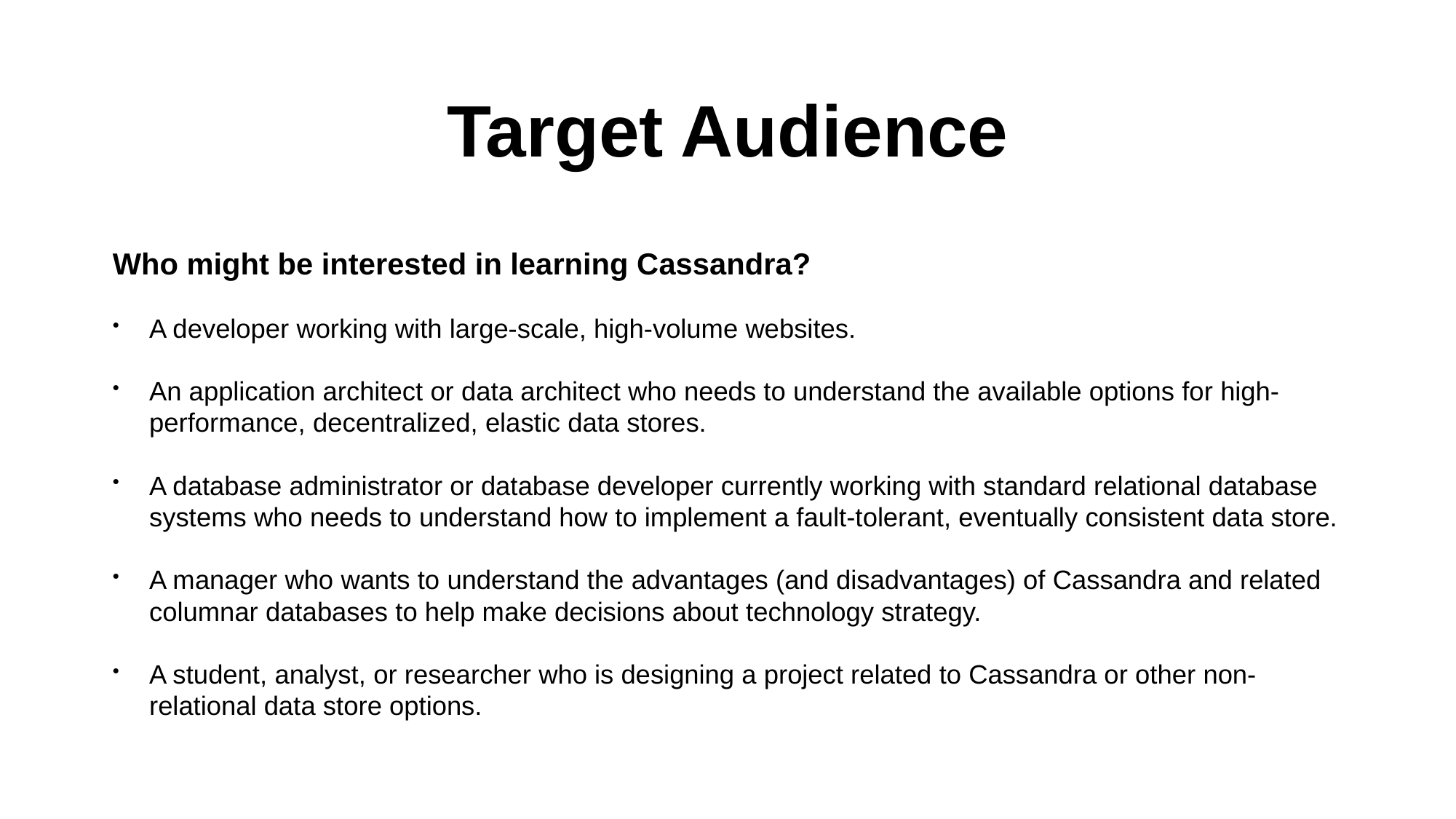

# Target Audience
Who might be interested in learning Cassandra?
A developer working with large-scale, high-volume websites.
An application architect or data architect who needs to understand the available options for high-performance, decentralized, elastic data stores.
A database administrator or database developer currently working with standard relational database systems who needs to understand how to implement a fault-tolerant, eventually consistent data store.
A manager who wants to understand the advantages (and disadvantages) of Cassandra and related columnar databases to help make decisions about technology strategy.
A student, analyst, or researcher who is designing a project related to Cassandra or other non-relational data store options.